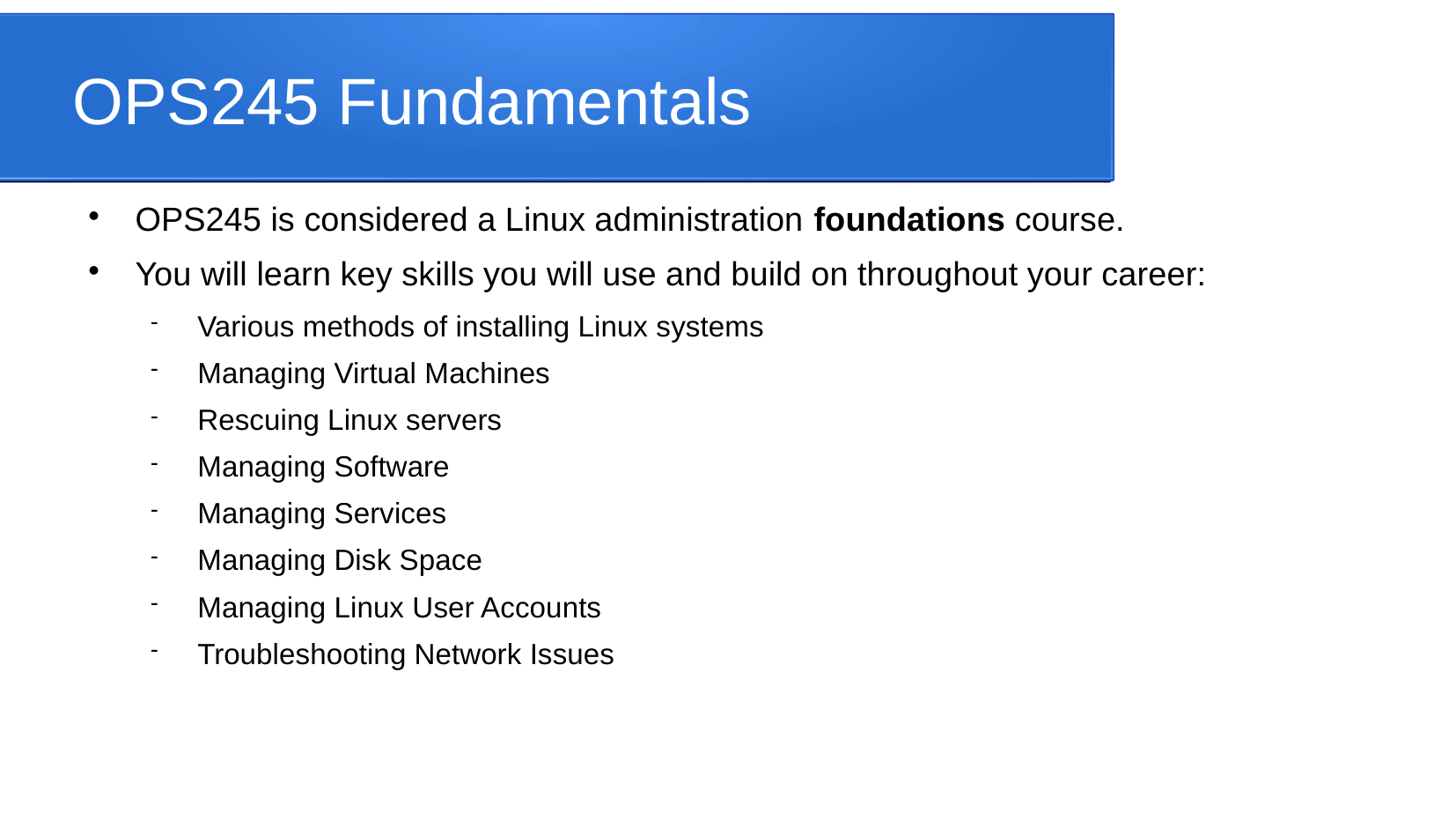

OPS245 Fundamentals
OPS245 is considered a Linux administration foundations course.
You will learn key skills you will use and build on throughout your career:
Various methods of installing Linux systems
Managing Virtual Machines
Rescuing Linux servers
Managing Software
Managing Services
Managing Disk Space
Managing Linux User Accounts
Troubleshooting Network Issues